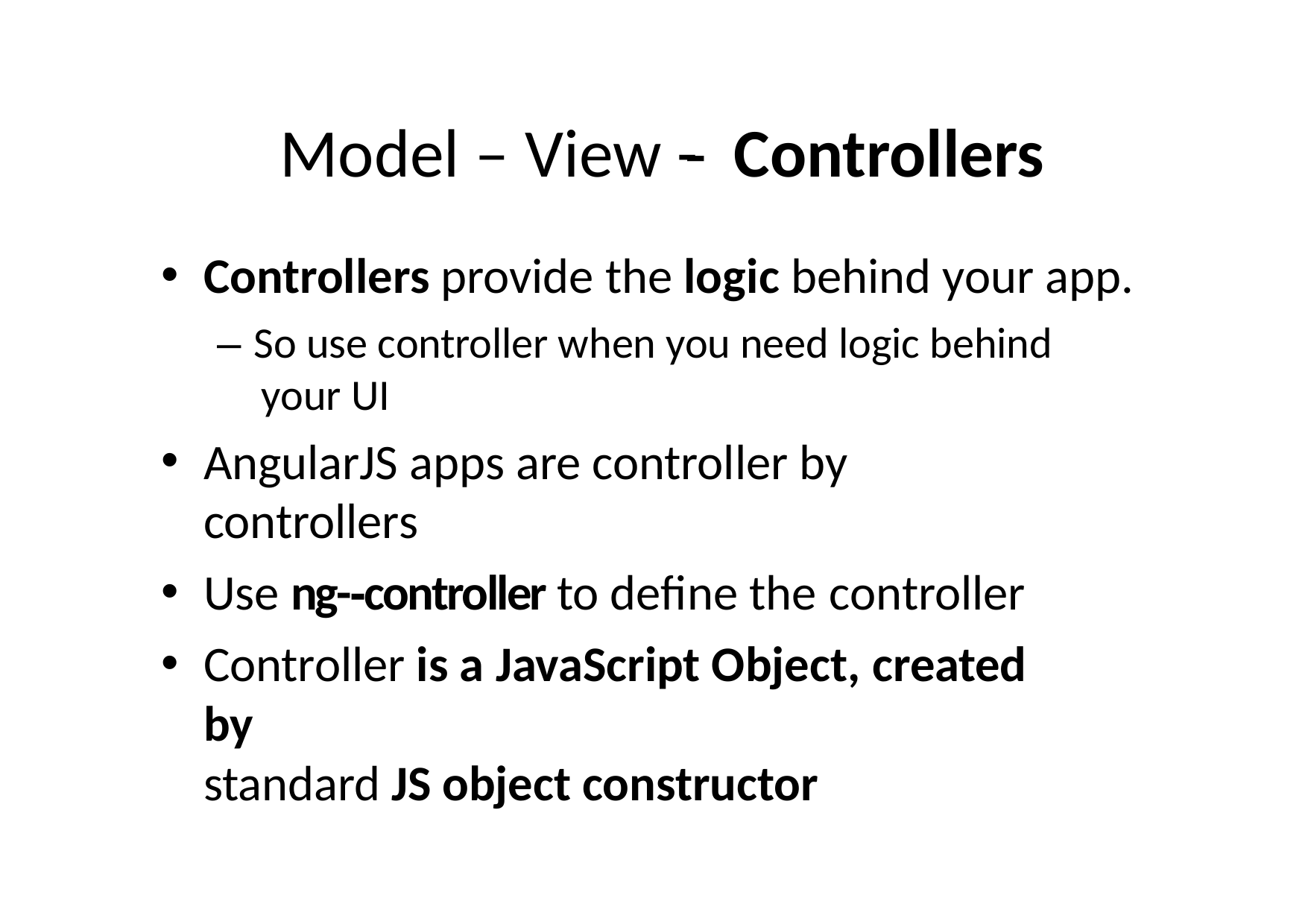

# Model – View -­‐         Controllers
Controllers provide the logic behind your app.
– So use controller when you need logic behind  your UI
AngularJS apps are controller by controllers
Use ng-­‐controller to deﬁne the controller
Controller is a JavaScript Object, created by
standard JS object constructor